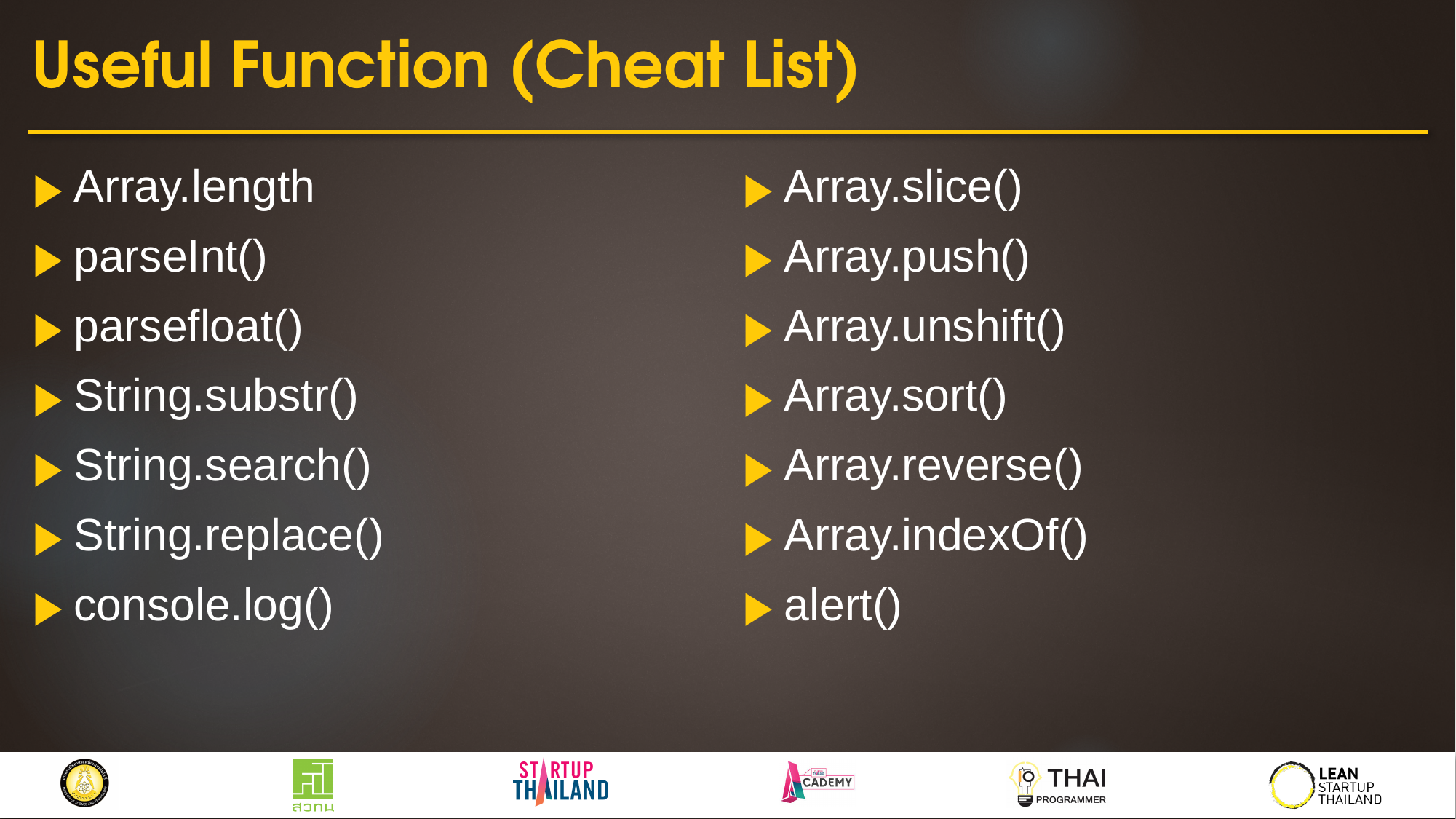

# Useful Function (Cheat List)
Array.length
parseInt()
parsefloat()
String.substr()
String.search()
String.replace()
console.log()

Array.slice()
Array.push()
Array.unshift()
Array.sort()
Array.reverse()
Array.indexOf()
alert()